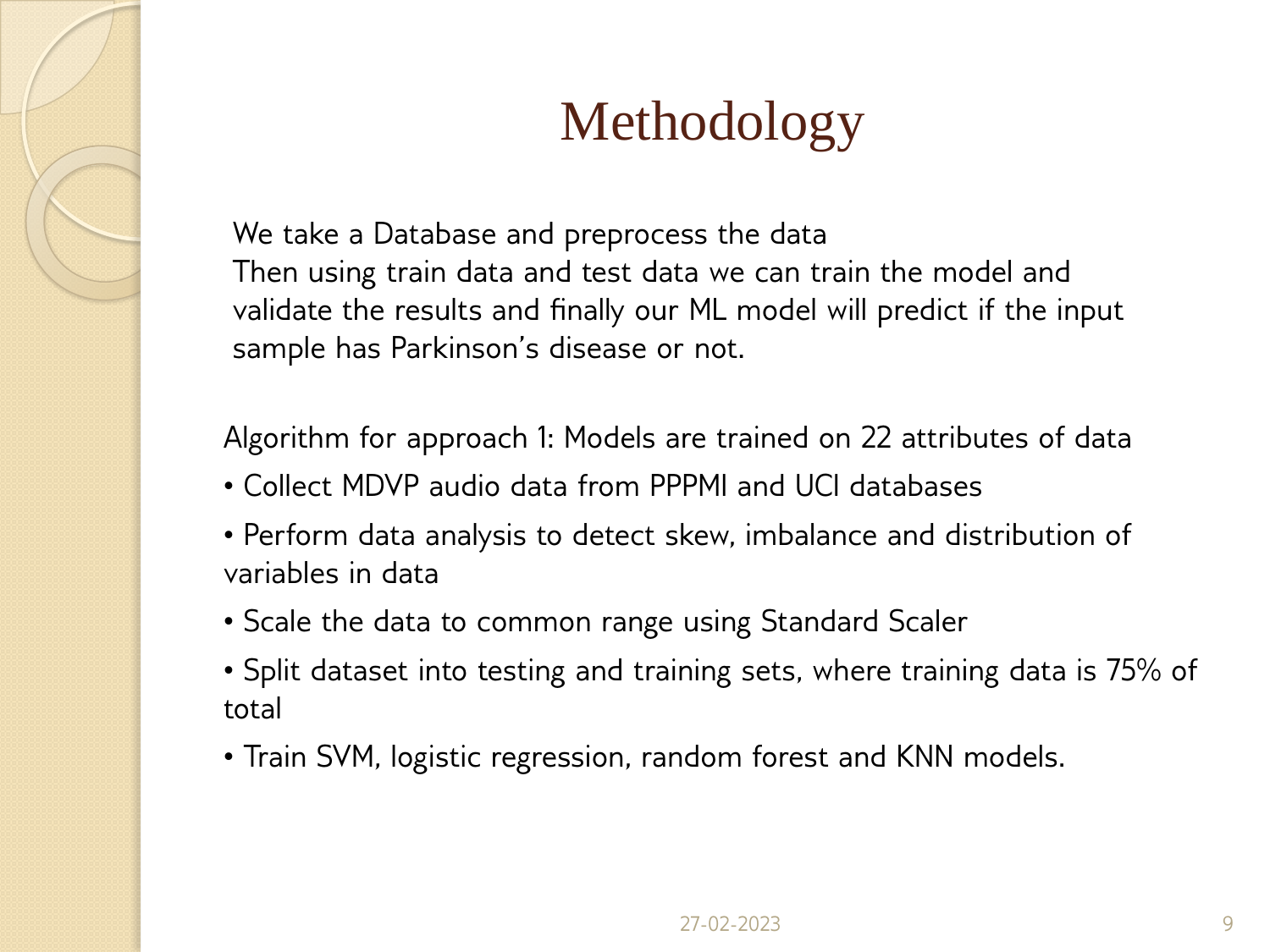

# Methodology
We take a Database and preprocess the data
Then using train data and test data we can train the model and validate the results and finally our ML model will predict if the input sample has Parkinson’s disease or not.
Algorithm for approach 1: Models are trained on 22 attributes of data
• Collect MDVP audio data from PPPMI and UCI databases
• Perform data analysis to detect skew, imbalance and distribution of variables in data
• Scale the data to common range using Standard Scaler
• Split dataset into testing and training sets, where training data is 75% of total
• Train SVM, logistic regression, random forest and KNN models.

27-02-2023
9